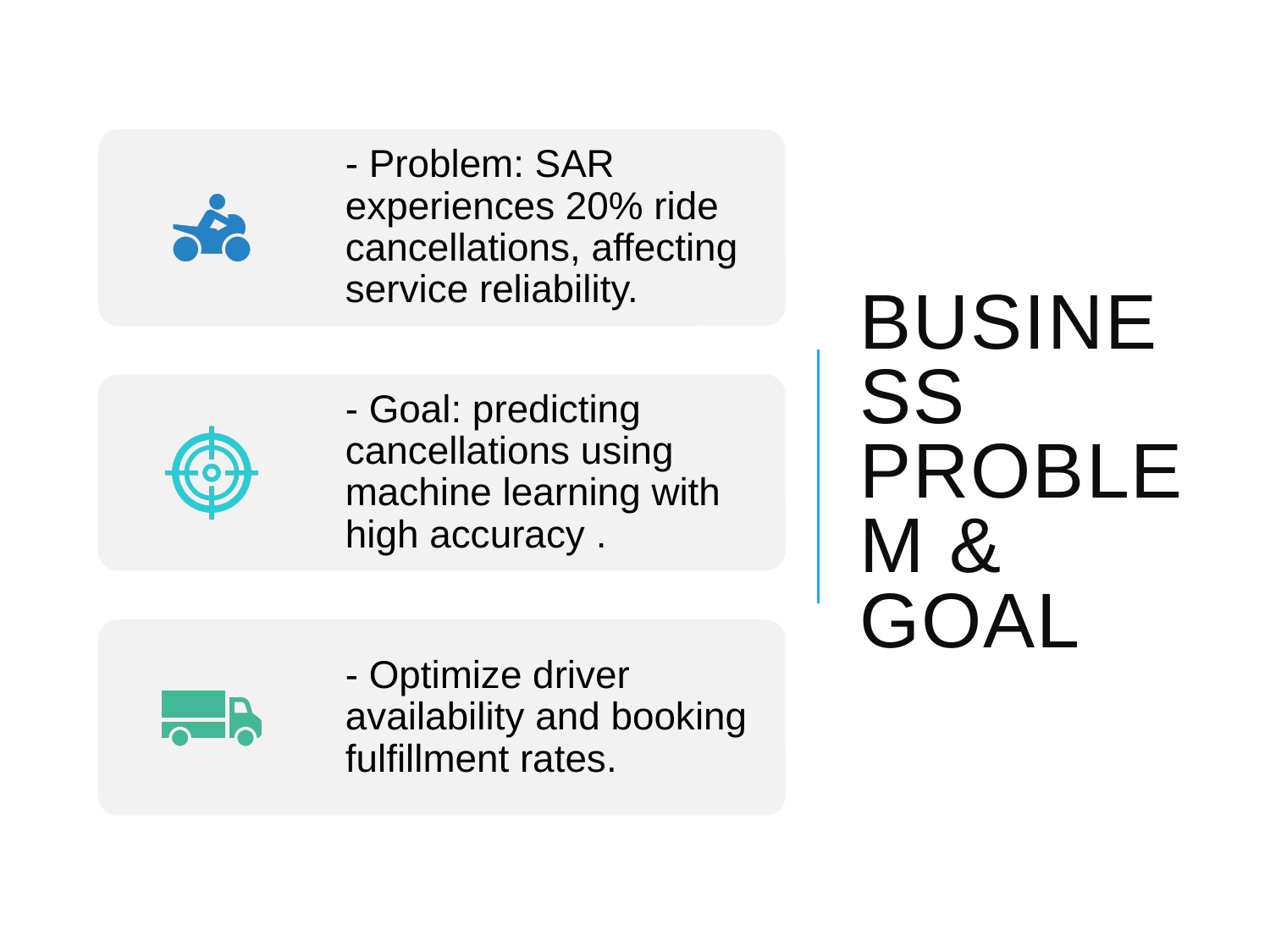

# Business Problem & Goal
- Problem: SAR experiences 20% ride cancellations, affecting service reliability.
- Goal: predicting cancellations using machine learning with high accuracy .
- Optimize driver availability and booking fulfillment rates.